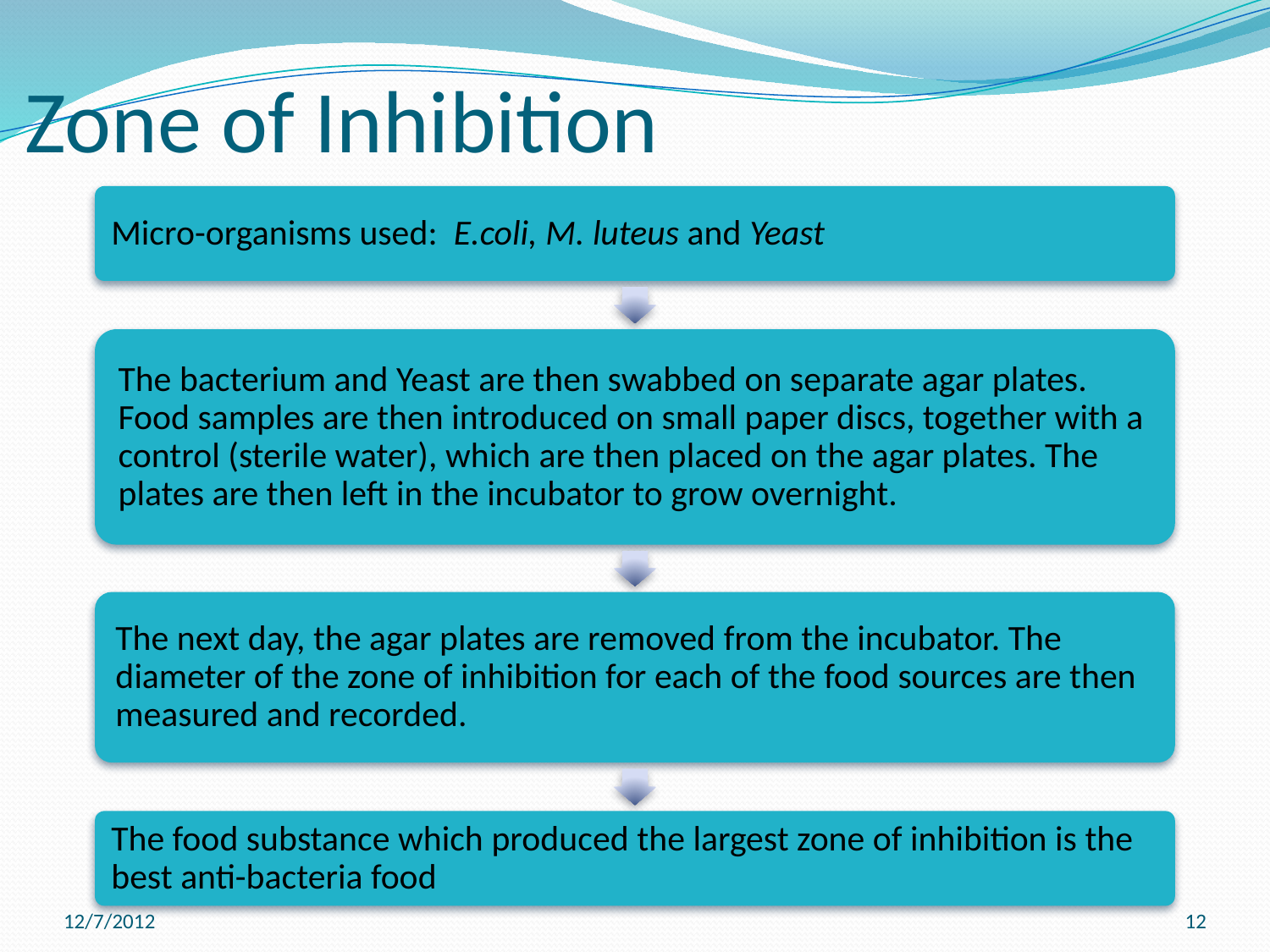

# Zone of Inhibition
Micro-organisms used:  E.coli, M. luteus and Yeast

The bacterium and Yeast are then swabbed on separate agar plates. Food samples are then introduced on small paper discs, together with a control (sterile water), which are then placed on the agar plates. The plates are then left in the incubator to grow overnight.

The next day, the agar plates are removed from the incubator. The diameter of the zone of inhibition for each of the food sources are then measured and recorded.

The food substance which produced the largest zone of inhibition is the best anti-bacteria food
12/7/2012
12